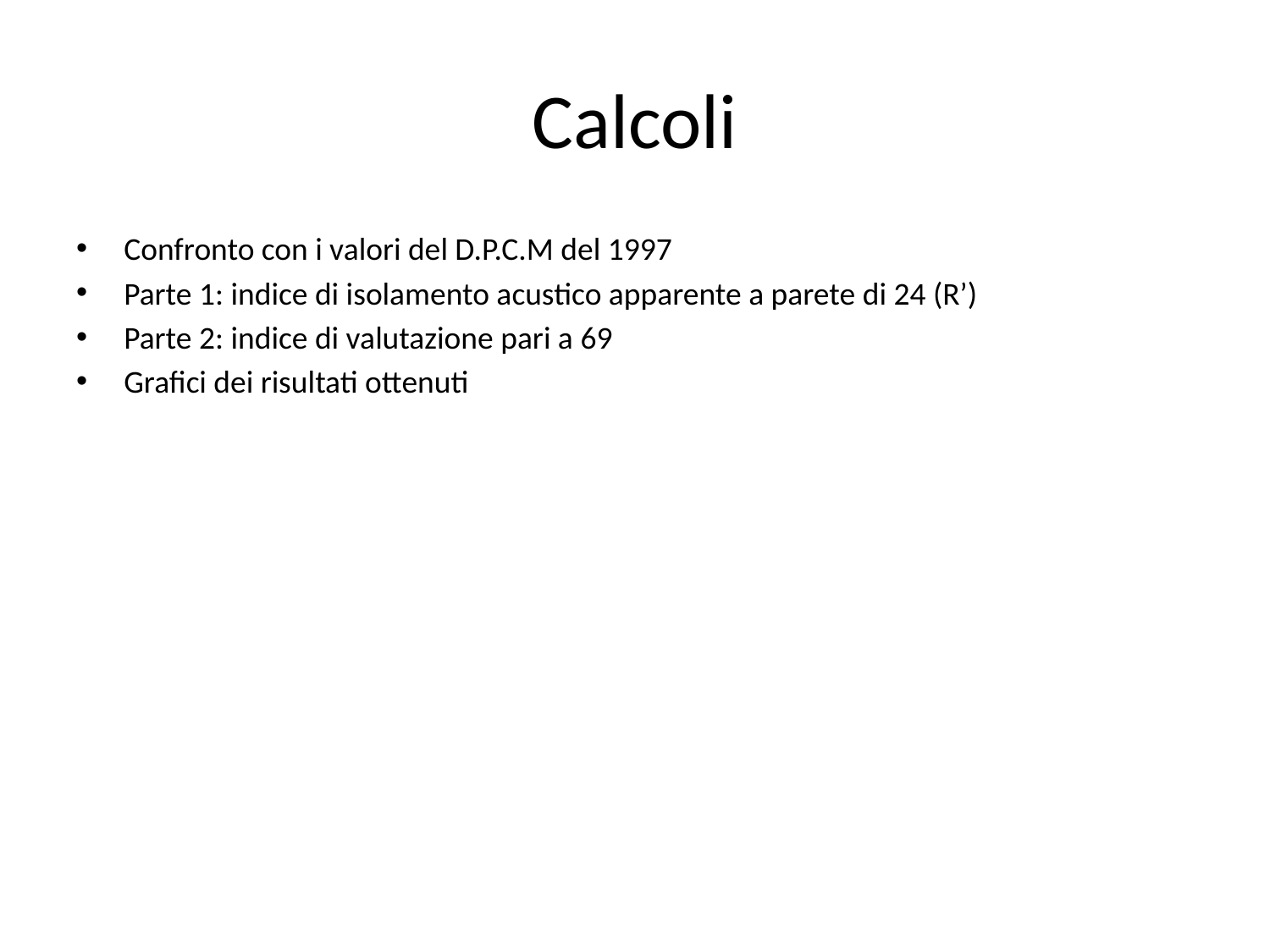

# Calcoli
Confronto con i valori del D.P.C.M del 1997
Parte 1: indice di isolamento acustico apparente a parete di 24 (R’)
Parte 2: indice di valutazione pari a 69
Grafici dei risultati ottenuti